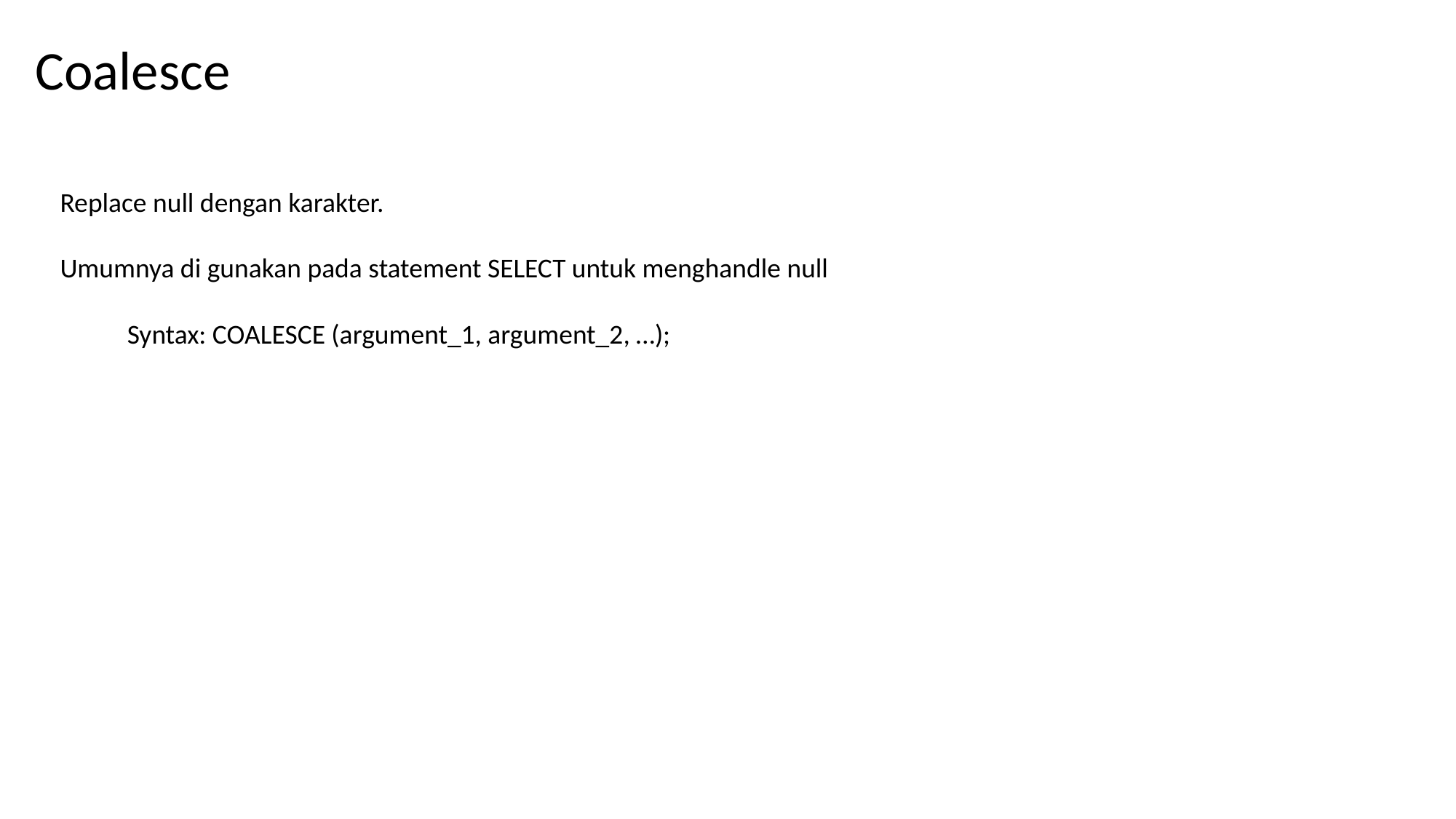

Coalesce
Replace null dengan karakter.

Umumnya di gunakan pada statement SELECT untuk menghandle null
Syntax: COALESCE (argument_1, argument_2, …);